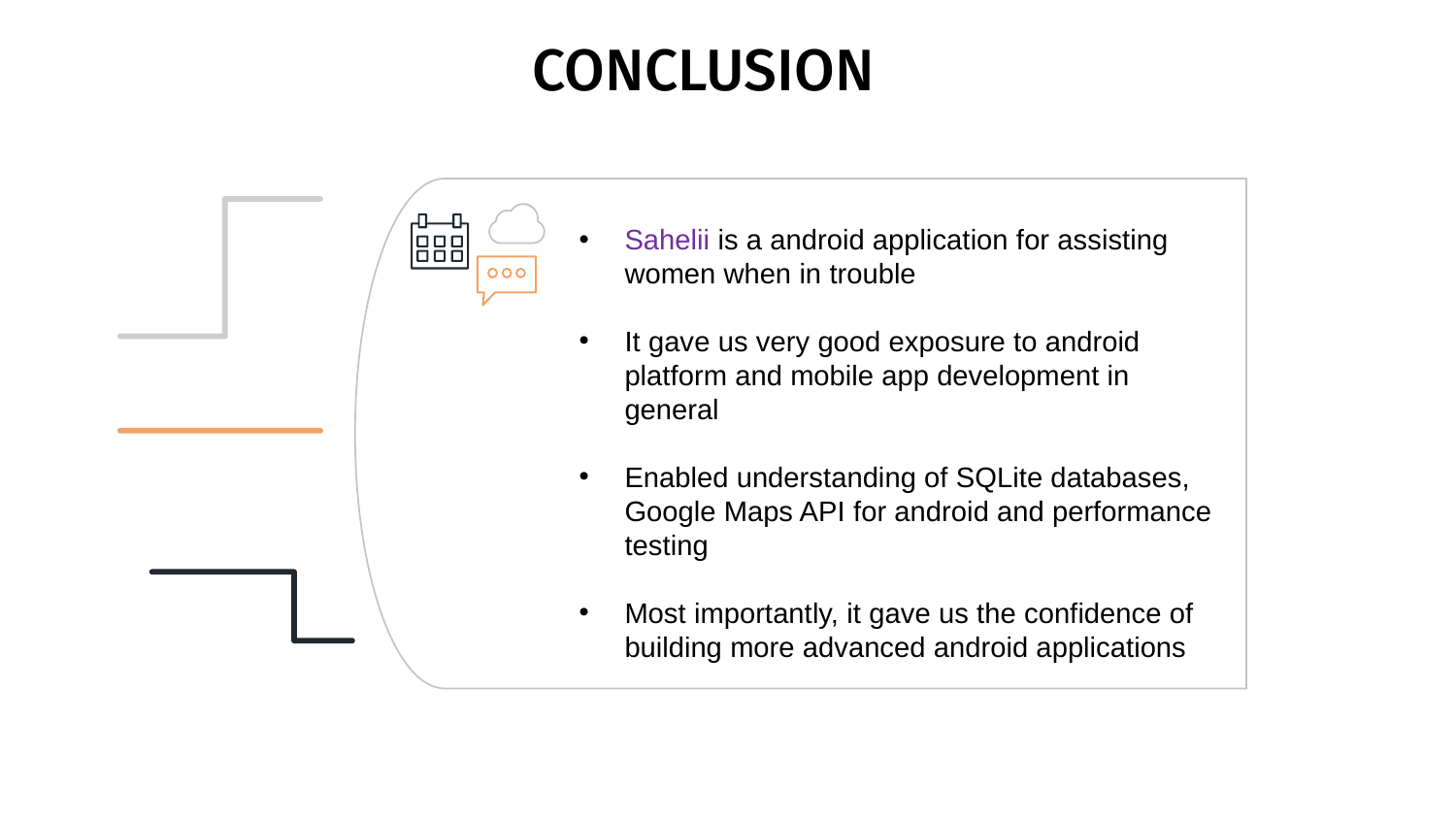

CONCLUSION

Sahelii is a android application for assisting women when in trouble

It gave us very good exposure to android platform and mobile app development in general

Enabled understanding of SQLite databases, Google Maps API for android and performance testing

Most importantly, it gave us the confidence of building more advanced android applications